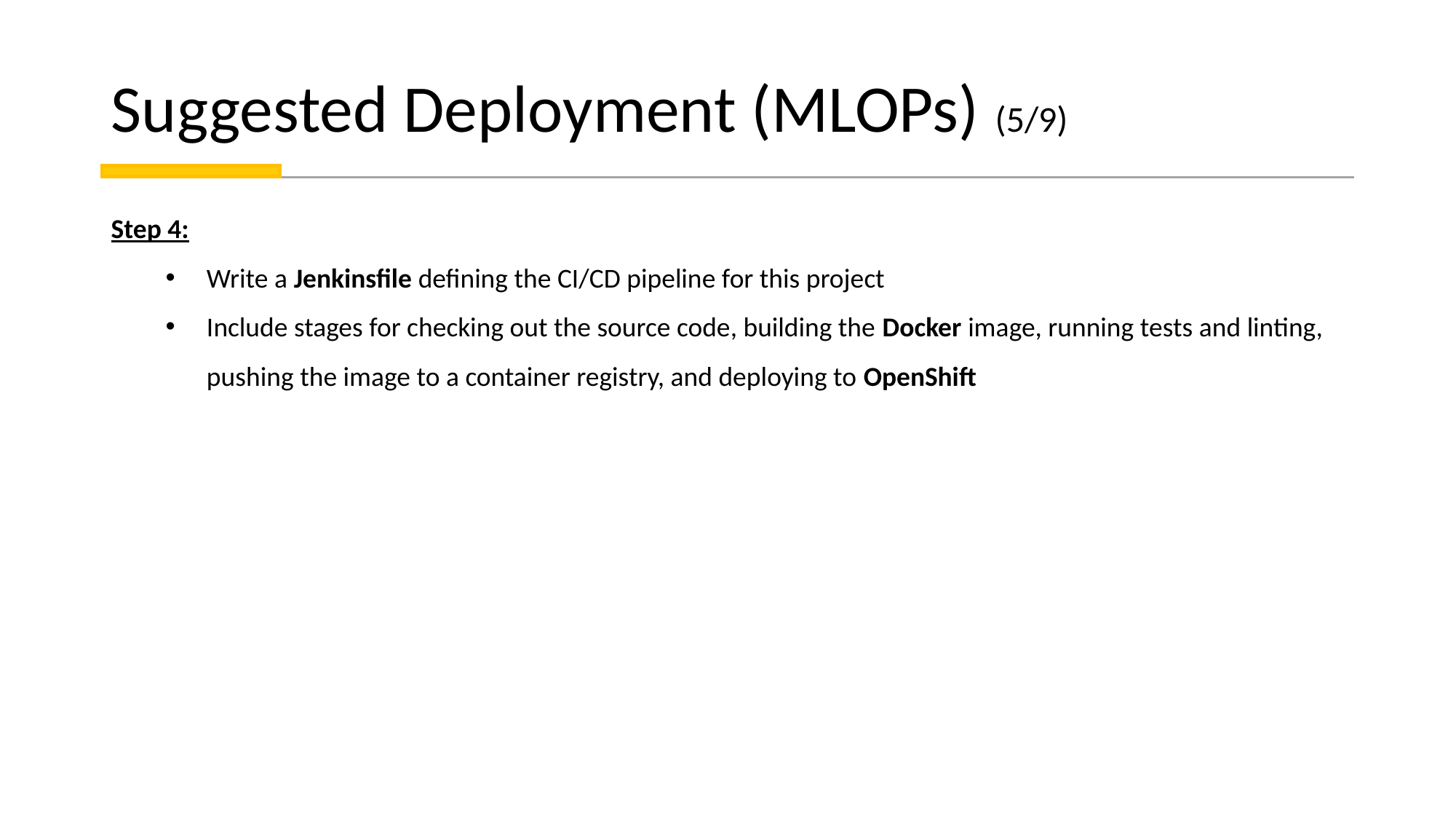

# Suggested Deployment (MLOPs) (5/9)

Step 4:
Write a Jenkinsfile defining the CI/CD pipeline for this project
Include stages for checking out the source code, building the Docker image, running tests and linting, pushing the image to a container registry, and deploying to OpenShift